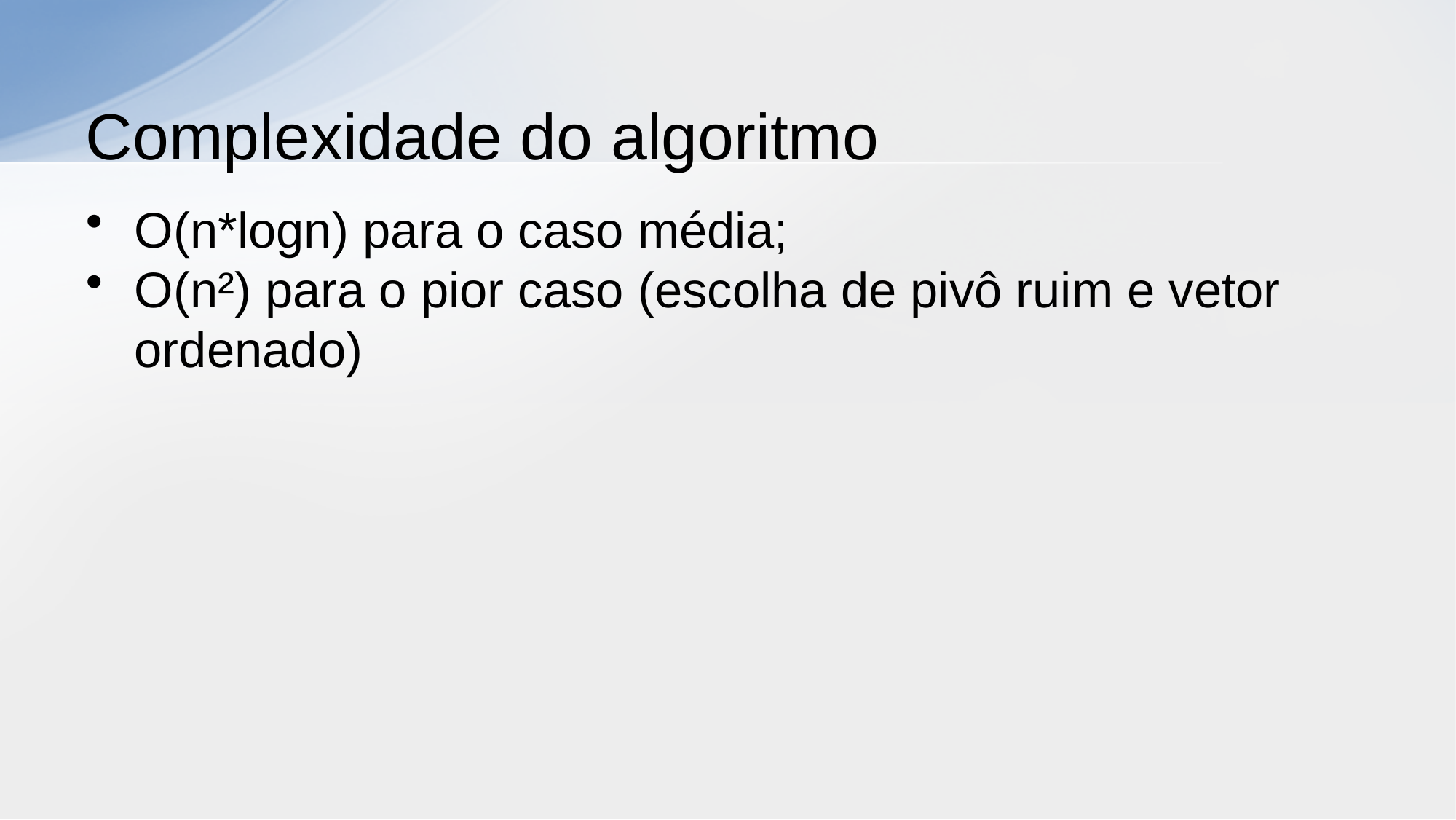

# Complexidade do algoritmo
O(n*logn) para o caso média;
O(n²) para o pior caso (escolha de pivô ruim e vetor ordenado)